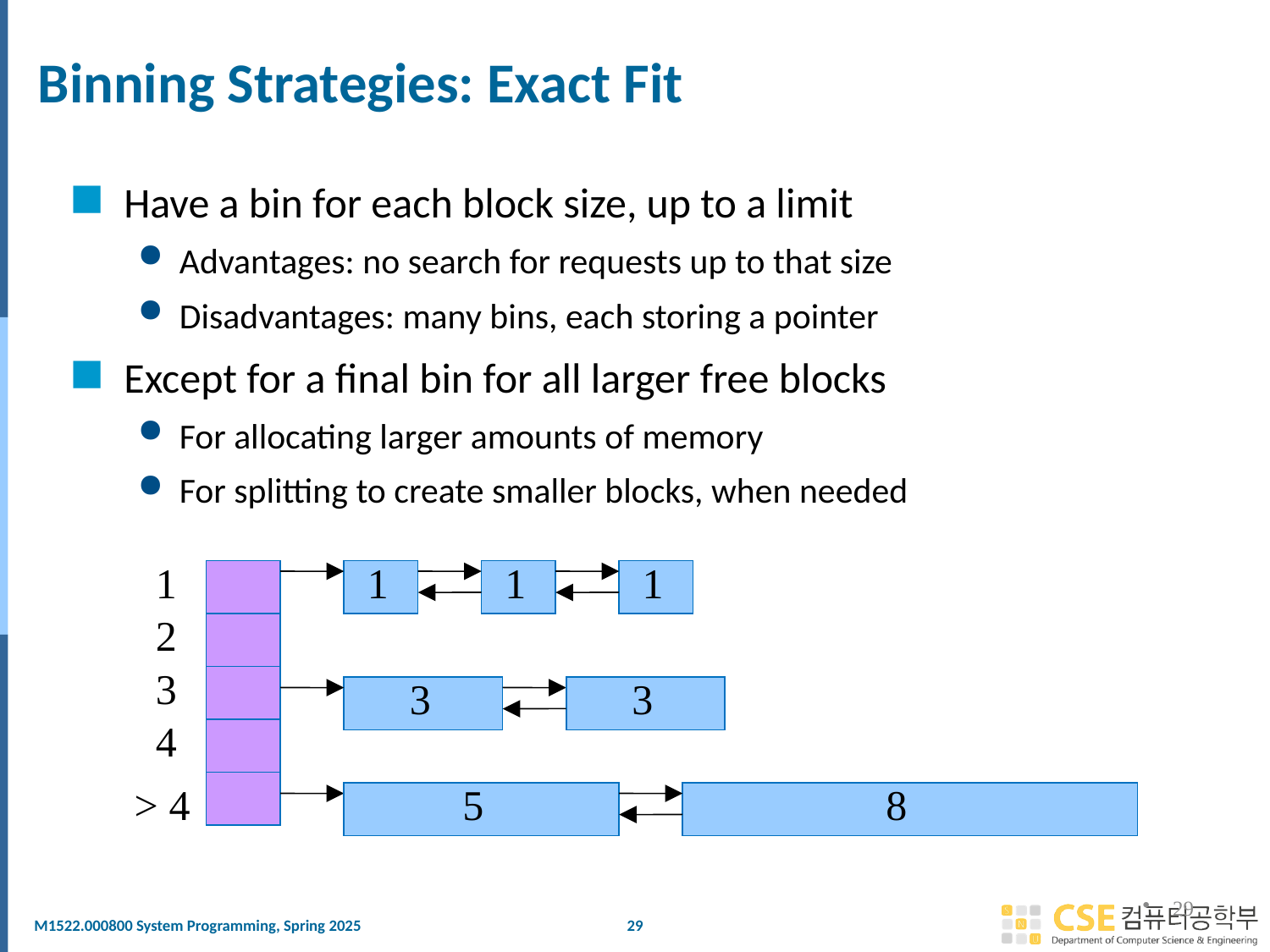

# Binning Strategies: Exact Fit
Have a bin for each block size, up to a limit
Advantages: no search for requests up to that size
Disadvantages: many bins, each storing a pointer
Except for a final bin for all larger free blocks
For allocating larger amounts of memory
For splitting to create smaller blocks, when needed
1
1
1
1

2

3

3
3

4

> 4

5
8

29